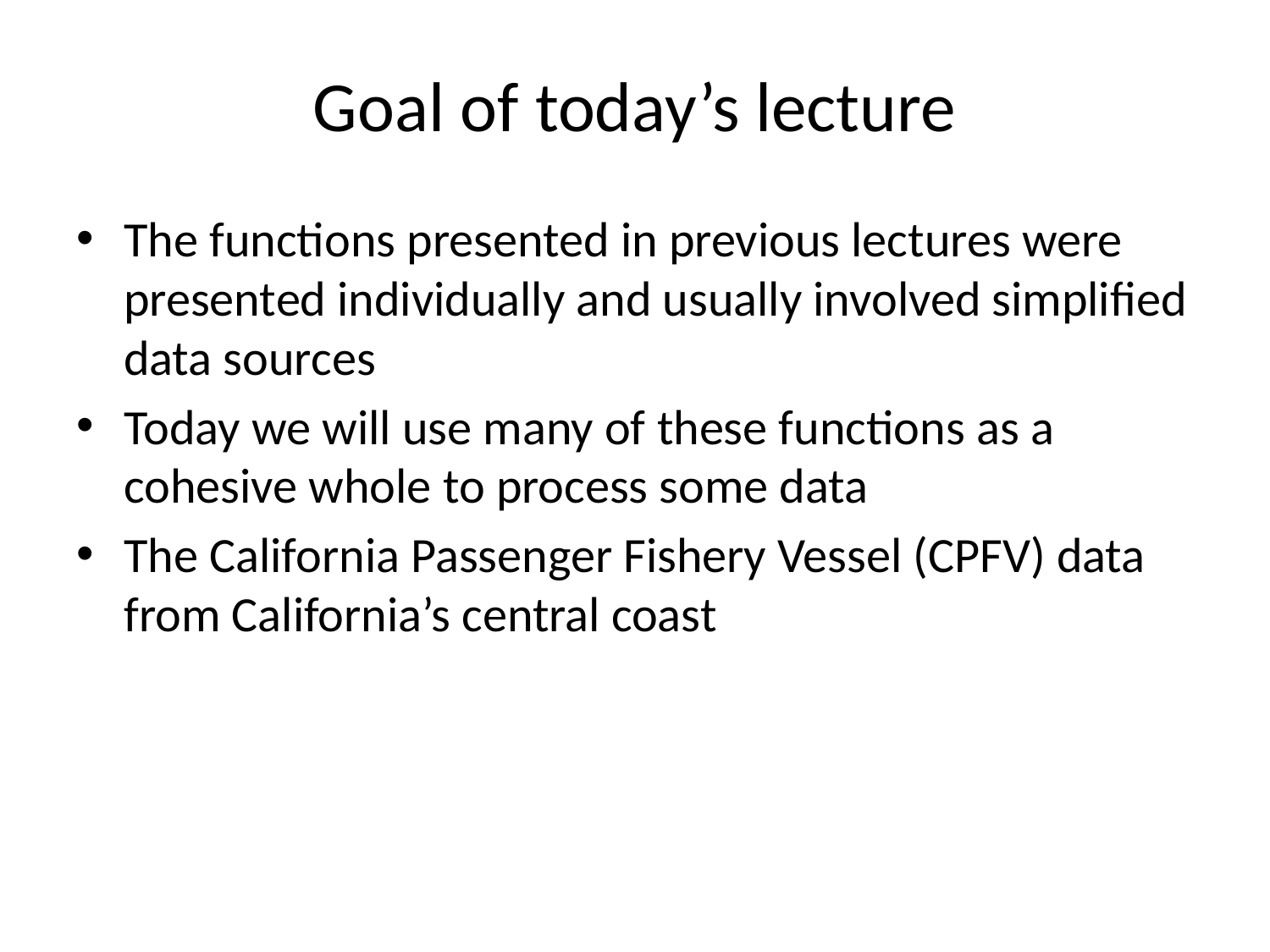

# Goal of today’s lecture
The functions presented in previous lectures were presented individually and usually involved simplified data sources
Today we will use many of these functions as a cohesive whole to process some data
The California Passenger Fishery Vessel (CPFV) data from California’s central coast